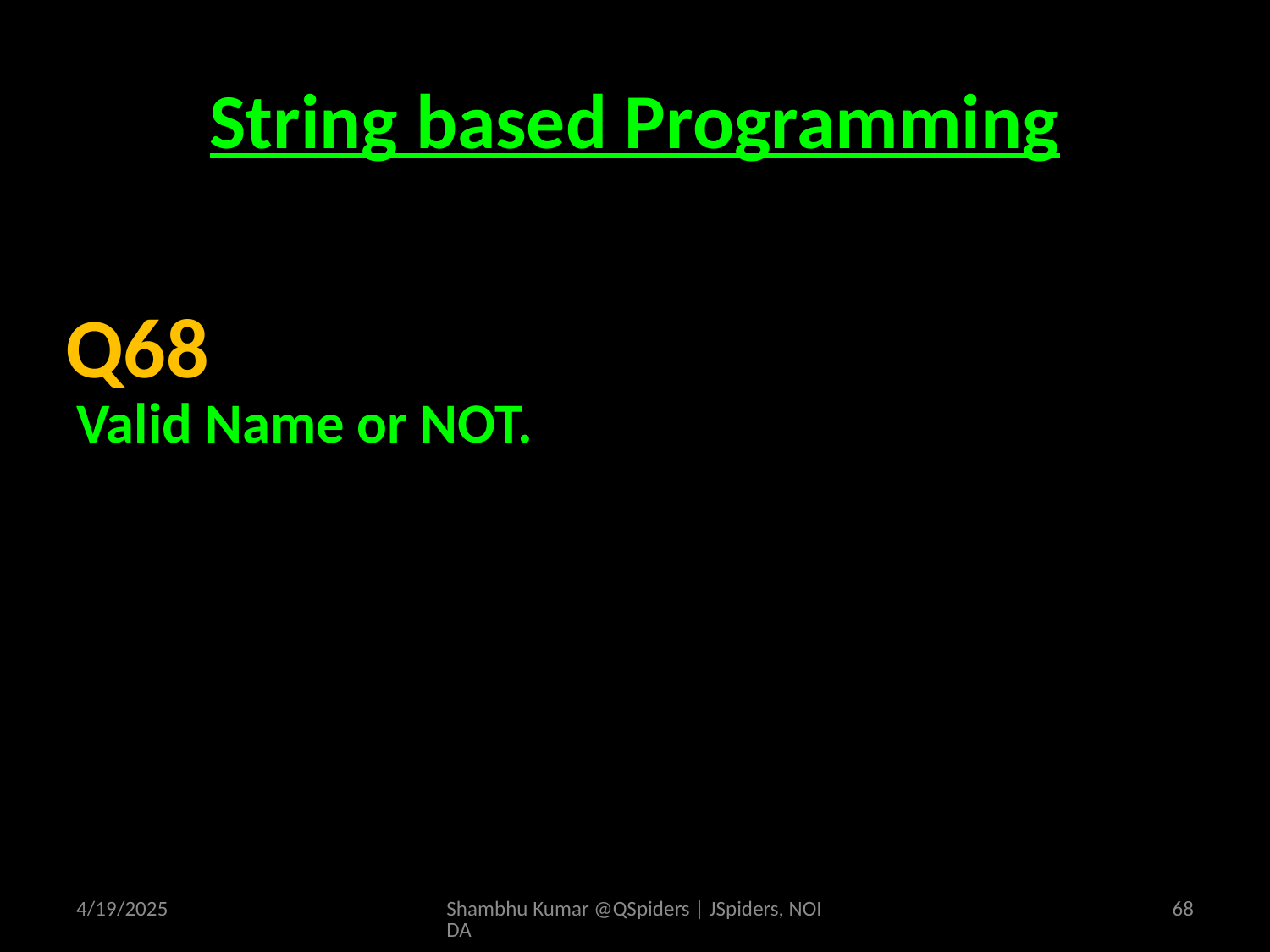

# String based Programming

Valid Name or NOT.
Q68
4/19/2025
Shambhu Kumar @QSpiders | JSpiders, NOIDA
68